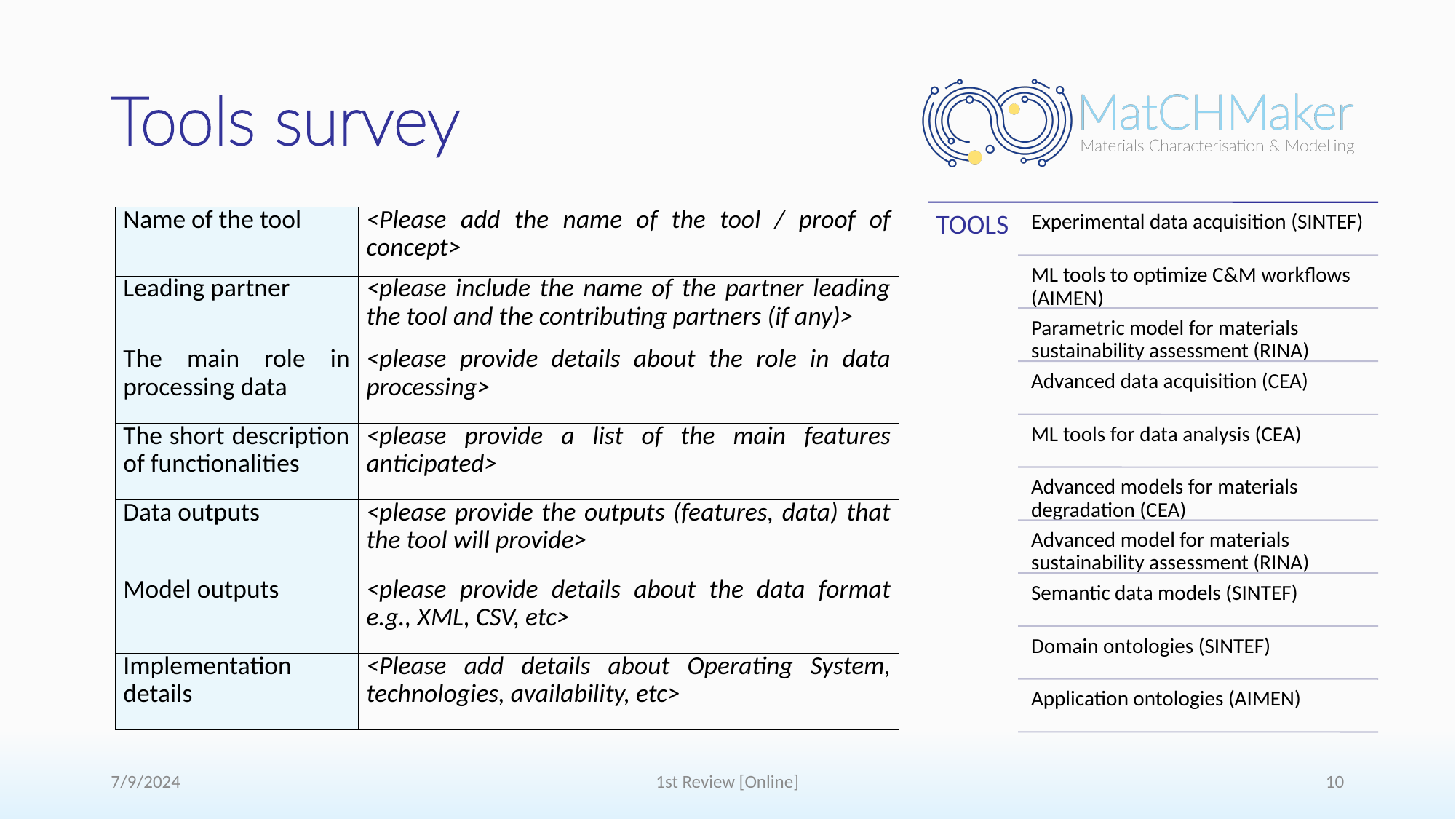

# Tools survey
TOOLS
Experimental data acquisition (SINTEF)
ML tools to optimize C&M workflows (AIMEN)
Parametric model for materials sustainability assessment (RINA)
Advanced data acquisition (CEA)
ML tools for data analysis (CEA)
Advanced models for materials degradation (CEA)
Advanced model for materials sustainability assessment (RINA)
Semantic data models (SINTEF)
Domain ontologies (SINTEF)
Application ontologies (AIMEN)
| Name of the tool | <Please add the name of the tool / proof of concept> |
| --- | --- |
| Leading partner | <please include the name of the partner leading the tool and the contributing partners (if any)> |
| The main role in processing data | <please provide details about the role in data processing> |
| The short description of functionalities | <please provide a list of the main features anticipated> |
| Data outputs | <please provide the outputs (features, data) that the tool will provide> |
| Model outputs | <please provide details about the data format e.g., XML, CSV, etc> |
| Implementation details | <Please add details about Operating System, technologies, availability, etc> |
7/9/2024
1st Review [Online]
10